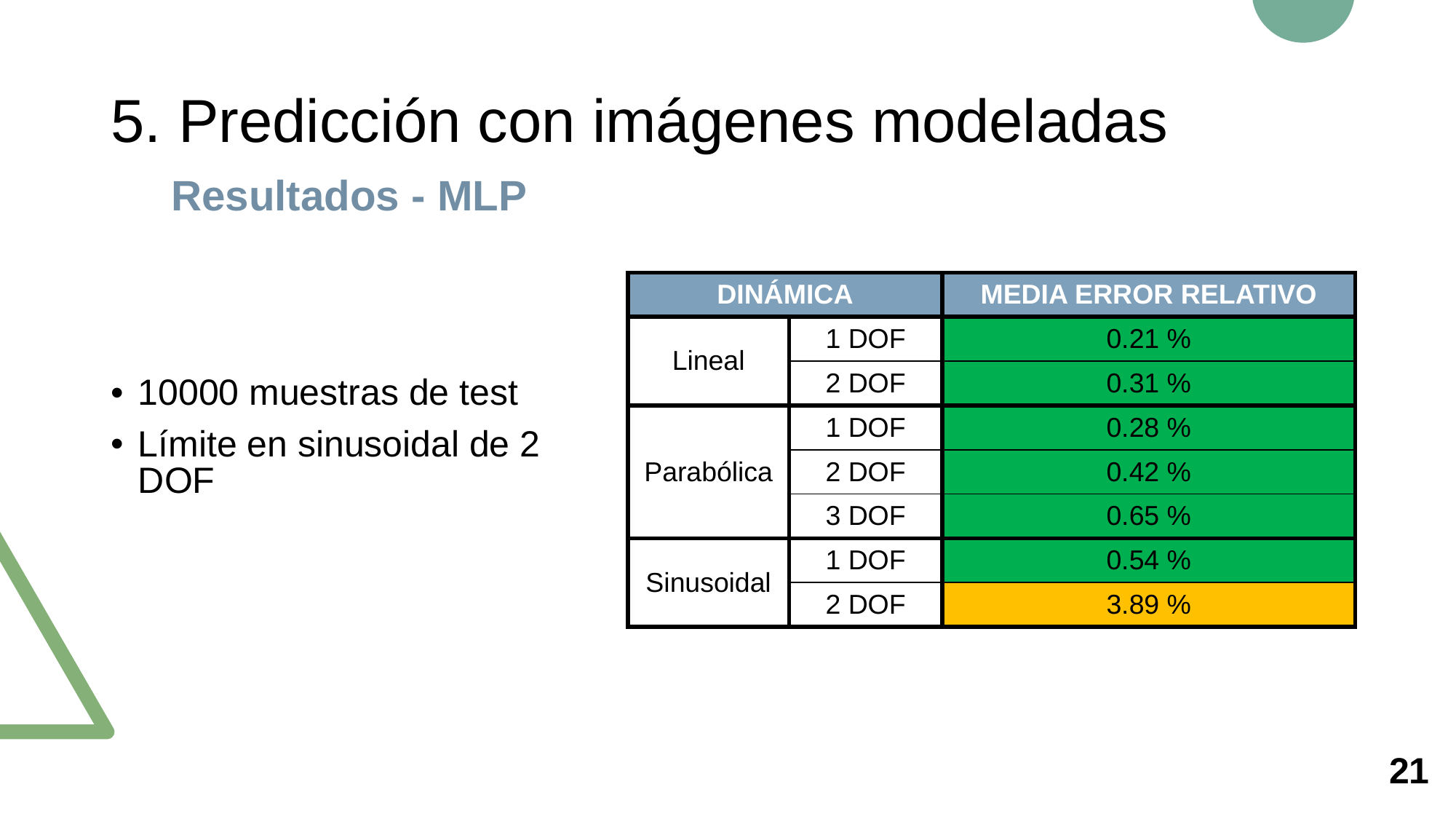

# 5. Predicción con imágenes modeladas
Resultados - MLP
| DINÁMICA |  | MEDIA ERROR RELATIVO |
| --- | --- | --- |
| Lineal | 1 DOF | 0.21 % |
|  | 2 DOF | 0.31 % |
| Parabólica | 1 DOF | 0.28 % |
|  | 2 DOF | 0.42 % |
|  | 3 DOF | 0.65 % |
| Sinusoidal | 1 DOF | 0.54 % |
|  | 2 DOF | 3.89 % |
10000 muestras de test
Límite en sinusoidal de 2 DOF
21